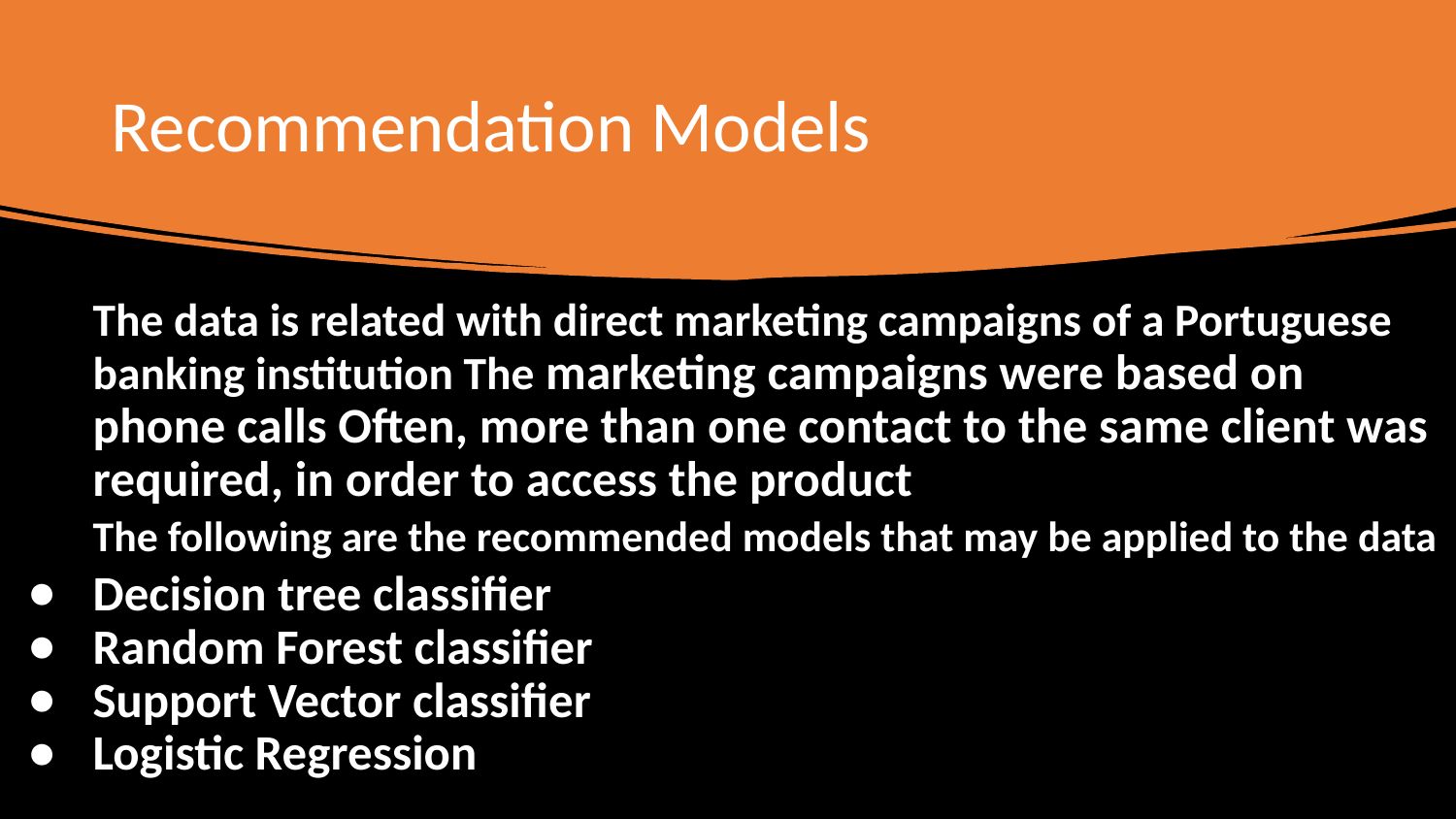

# Recommendation Models
The data is related with direct marketing campaigns of a Portuguese banking institution The marketing campaigns were based on phone calls Often, more than one contact to the same client was required, in order to access the product
The following are the recommended models that may be applied to the data
Decision tree classifier
Random Forest classifier
Support Vector classifier
Logistic Regression